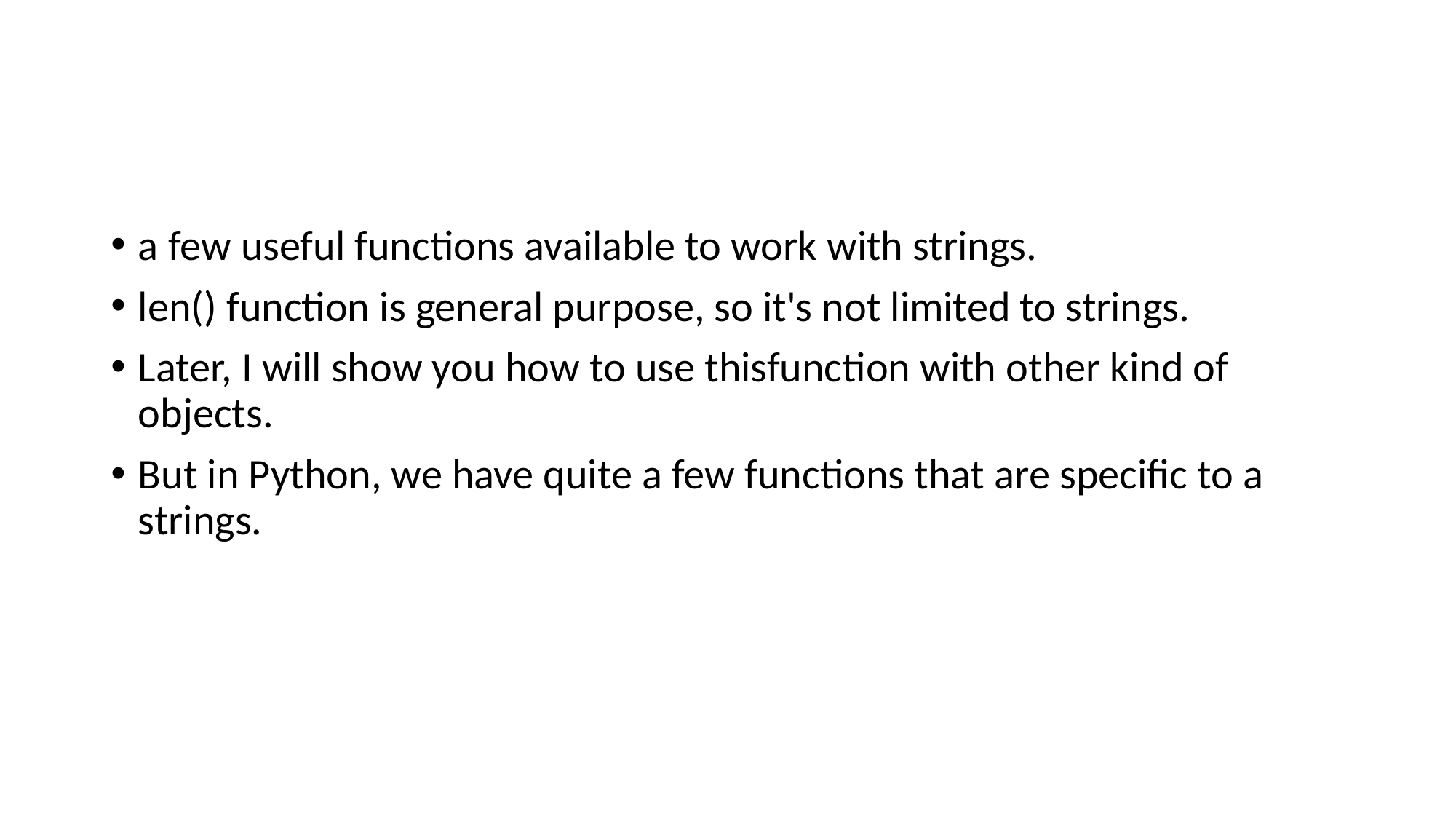

#
a few useful functions available to work with strings.
len() function is general purpose, so it's not limited to strings.
Later, I will show you how to use thisfunction with other kind of objects.
But in Python, we have quite a few functions that are specific to a strings.